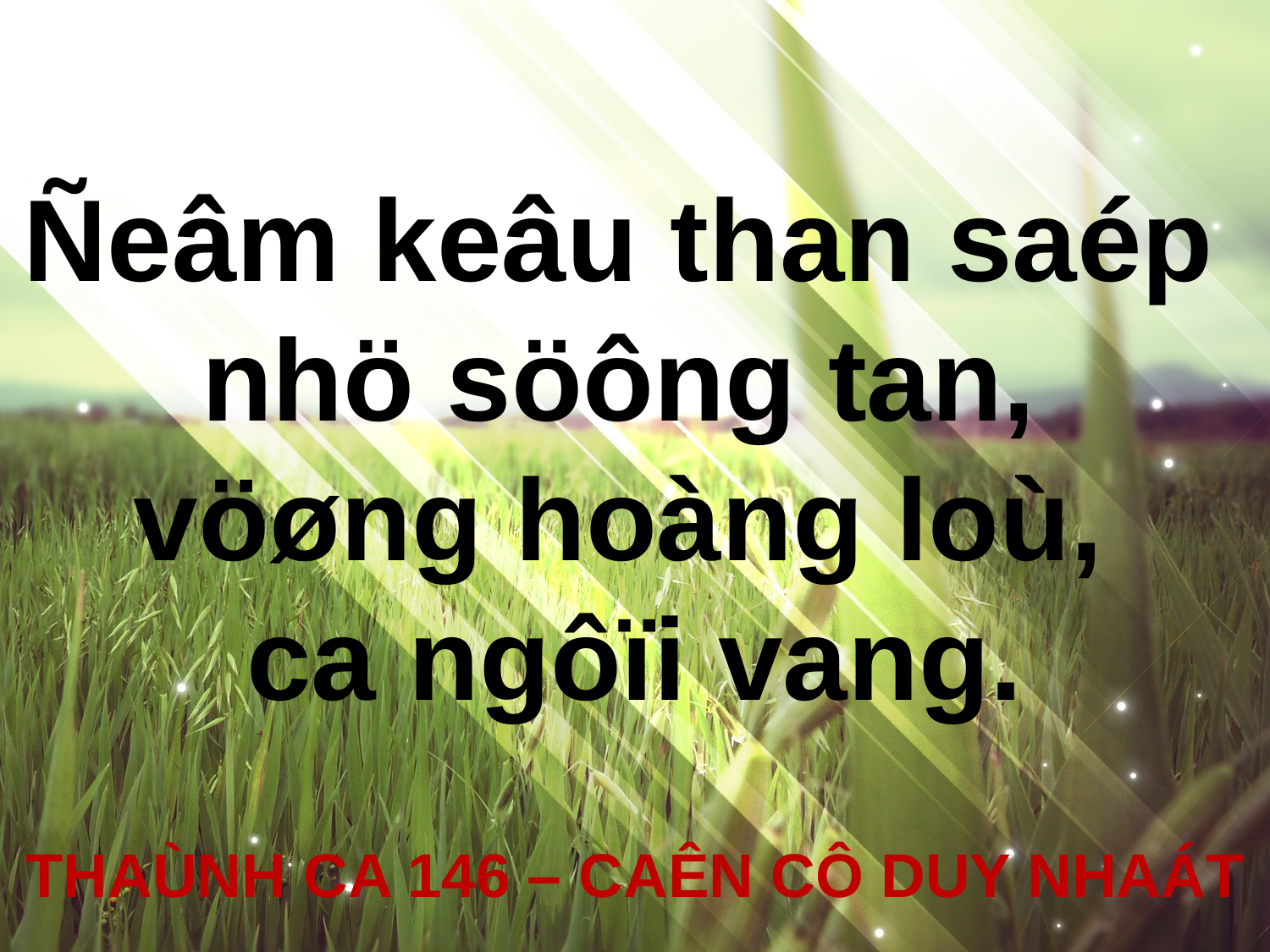

Ñeâm keâu than saép
nhö söông tan,
vöøng hoàng loù,
ca ngôïi vang.
THAÙNH CA 146 – CAÊN CÔ DUY NHAÁT